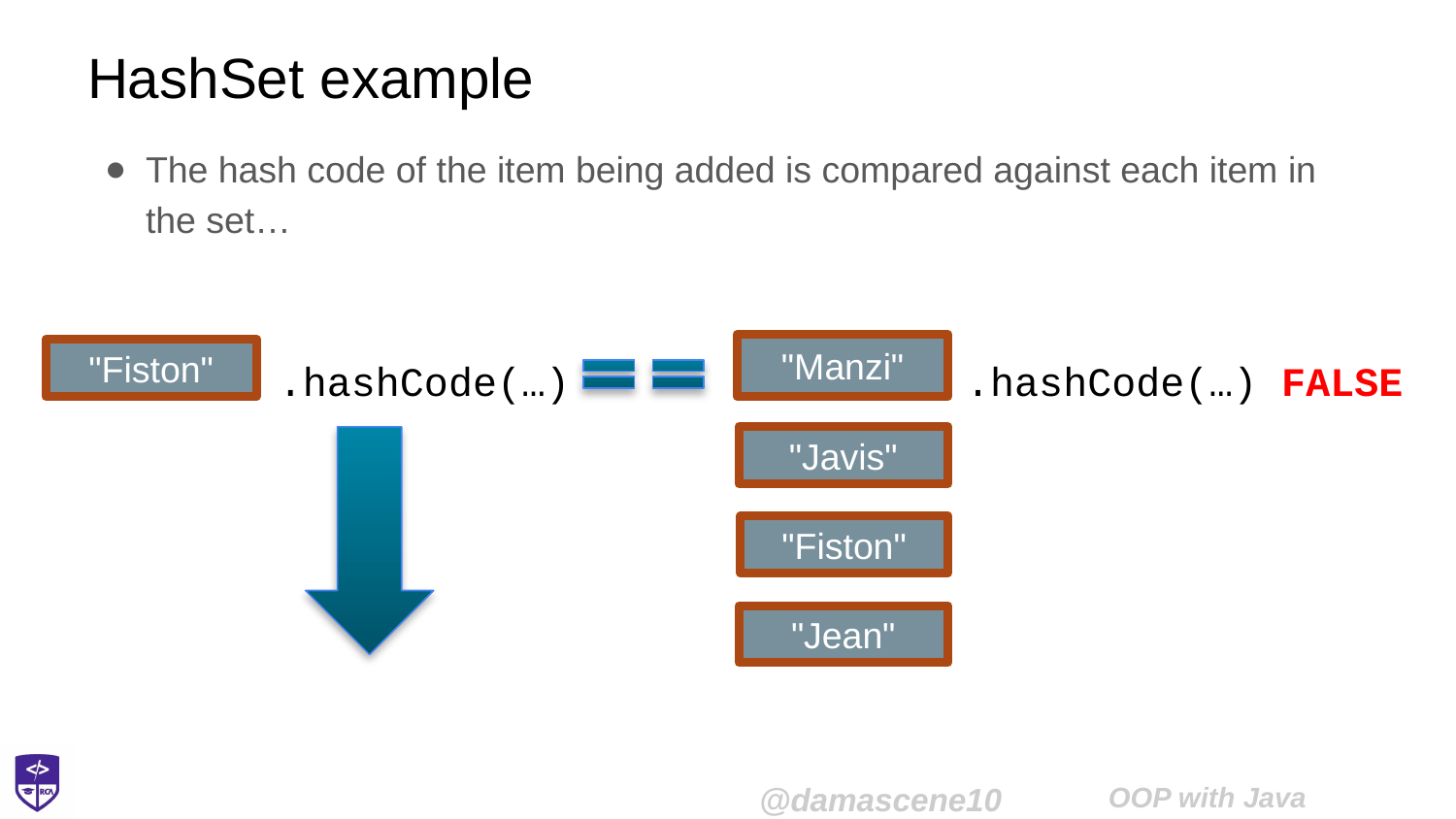

# HashSet example
The hash code of the item being added is compared against each item in the set…

"Manzi"
"Fiston"
.hashCode(…)
.hashCode(…) FALSE

"Javis"

"Fiston"
"Jean"